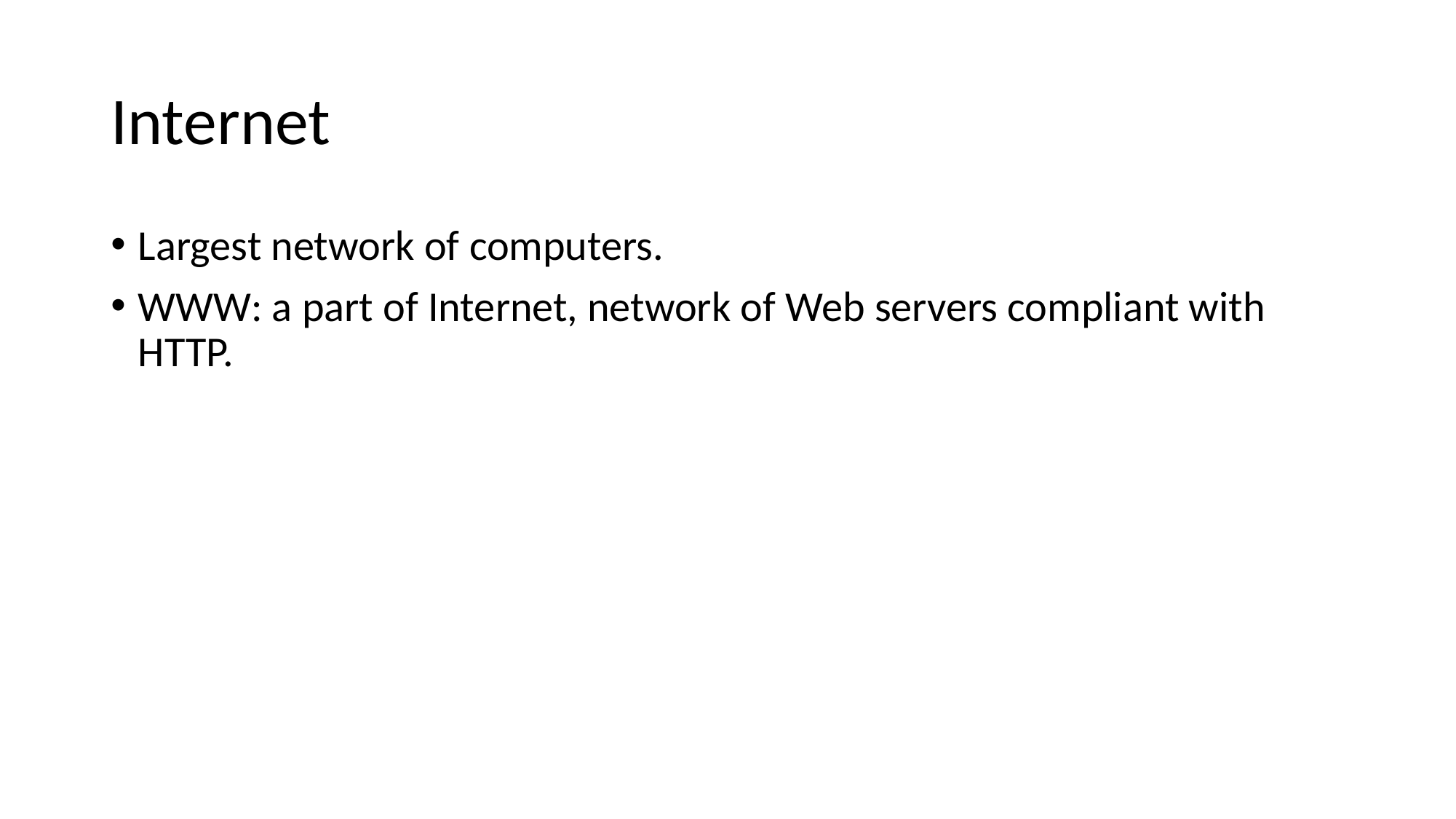

# Internet
Largest network of computers.
WWW: a part of Internet, network of Web servers compliant with HTTP.